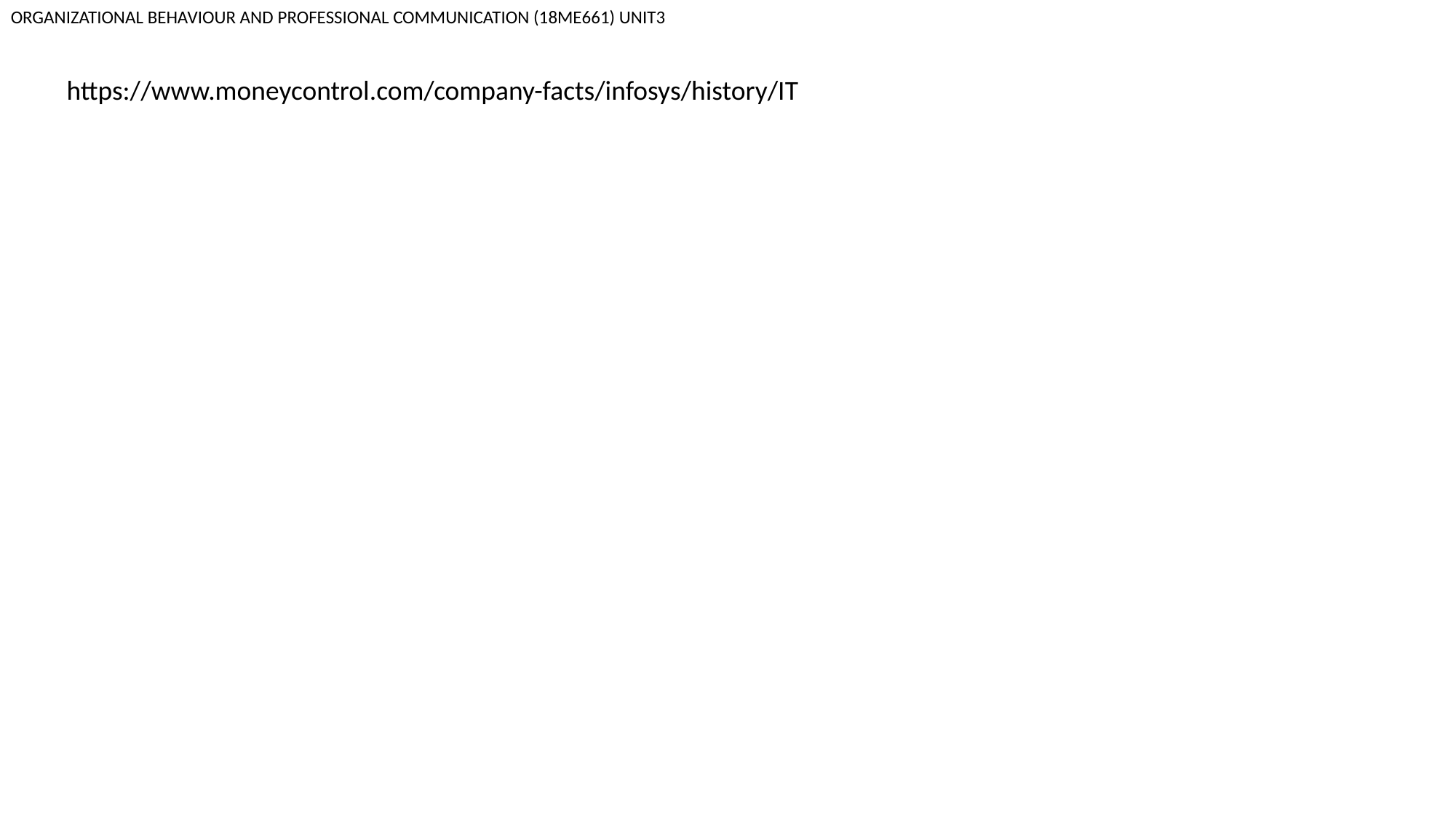

ORGANIZATIONAL BEHAVIOUR AND PROFESSIONAL COMMUNICATION (18ME661) UNIT3
https://www.moneycontrol.com/company-facts/infosys/history/IT